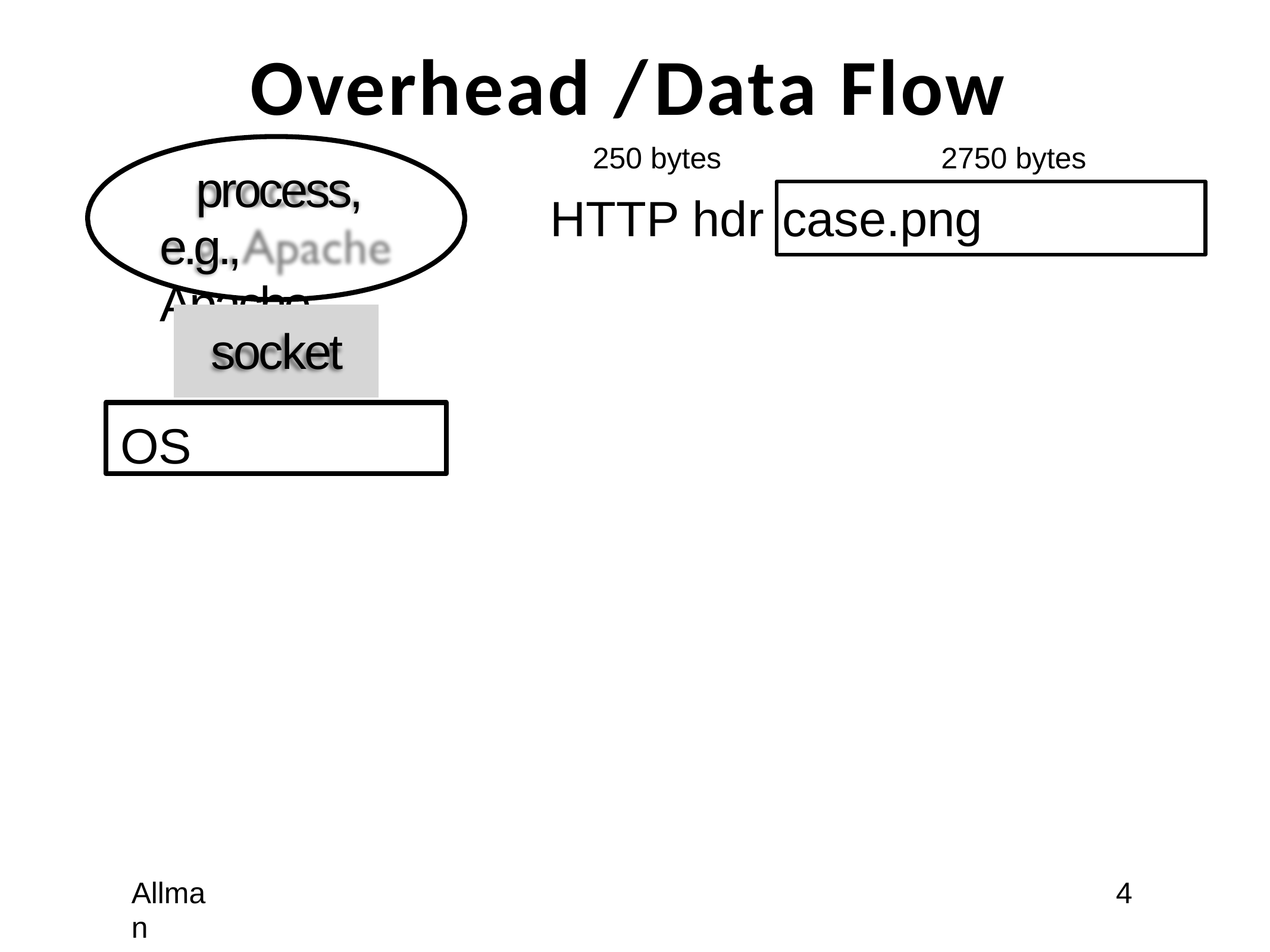

# Overhead / Data Flow
250 bytes	2750 bytes
HTTP hdr case.png

process,  e.g., Apache

socket

OS
Allman
4